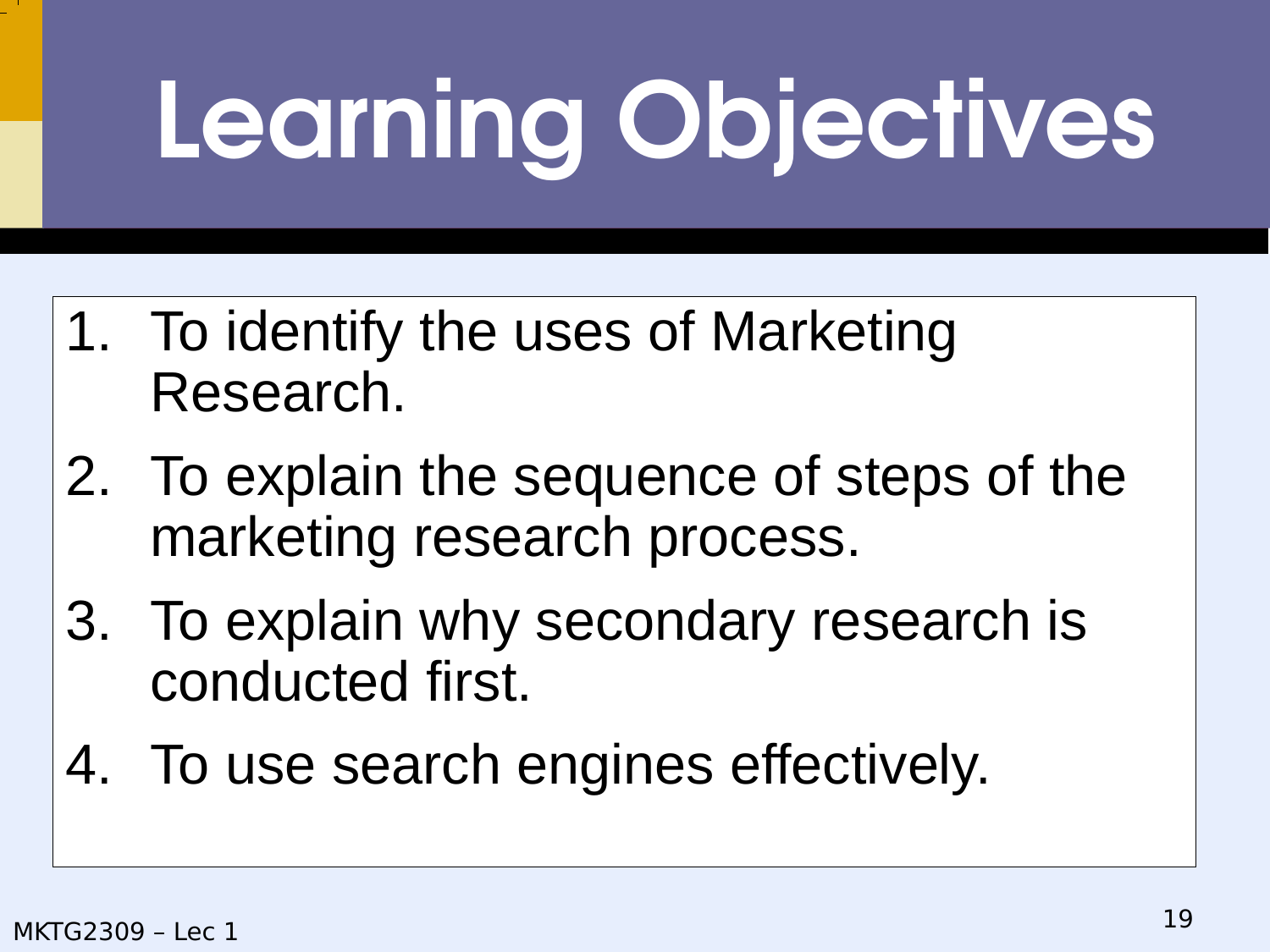

# Learning Objectives
To identify the uses of Marketing Research.
To explain the sequence of steps of the marketing research process.
To explain why secondary research is conducted first.
To use search engines effectively.

19
MKTG2309 – Lec 1